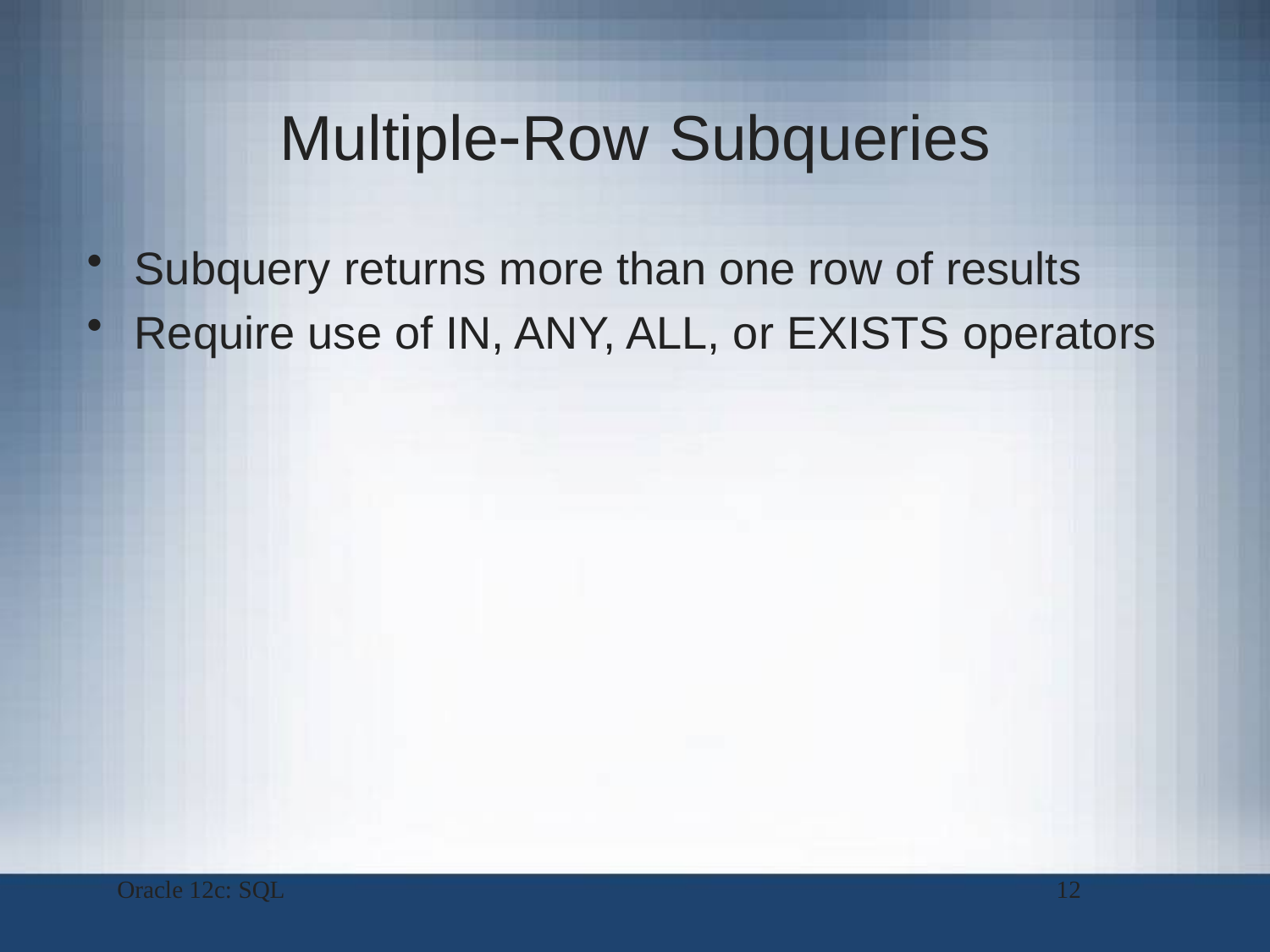

# Multiple-Row Subqueries
Subquery returns more than one row of results
Require use of IN, ANY, ALL, or EXISTS operators
Oracle 12c: SQL
12